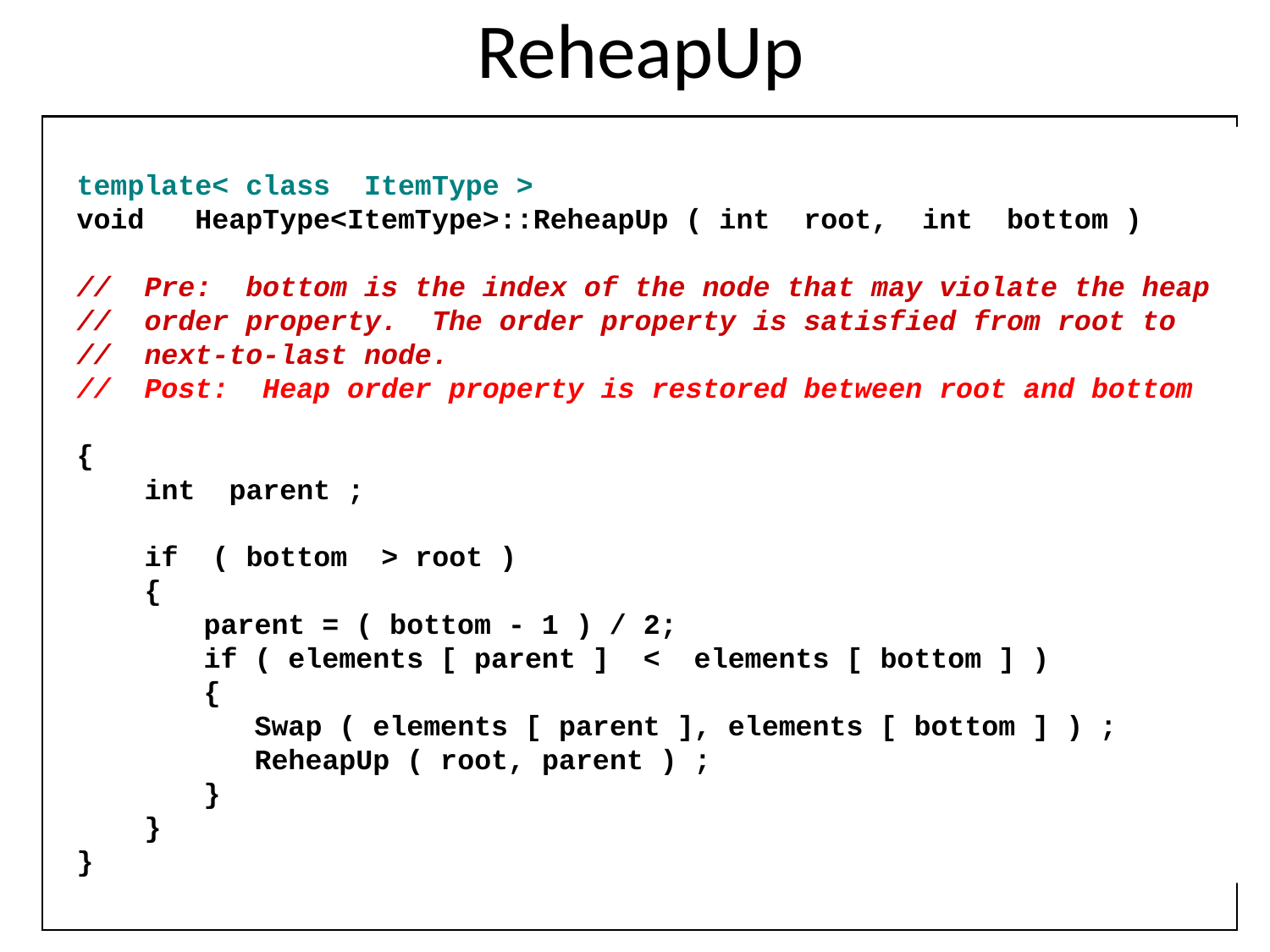

# ReheapUp

template< class  ItemType >
void   HeapType<ItemType>::ReheapUp ( int  root,  int  bottom )

//  Pre:  bottom is the index of the node that may violate the heap
//  order property.  The order property is satisfied from root to
//  next-to-last node.
//  Post:  Heap order property is restored between root and bottom

{
    int  parent ;

    if  ( bottom  > root )
    {
	parent = ( bottom - 1 ) / 2;
	if ( elements [ parent ]  <  elements [ bottom ] )
	{
	   Swap ( elements [ parent ], elements [ bottom ] ) ;
	   ReheapUp ( root, parent ) ;
	}
    }
}
9-16